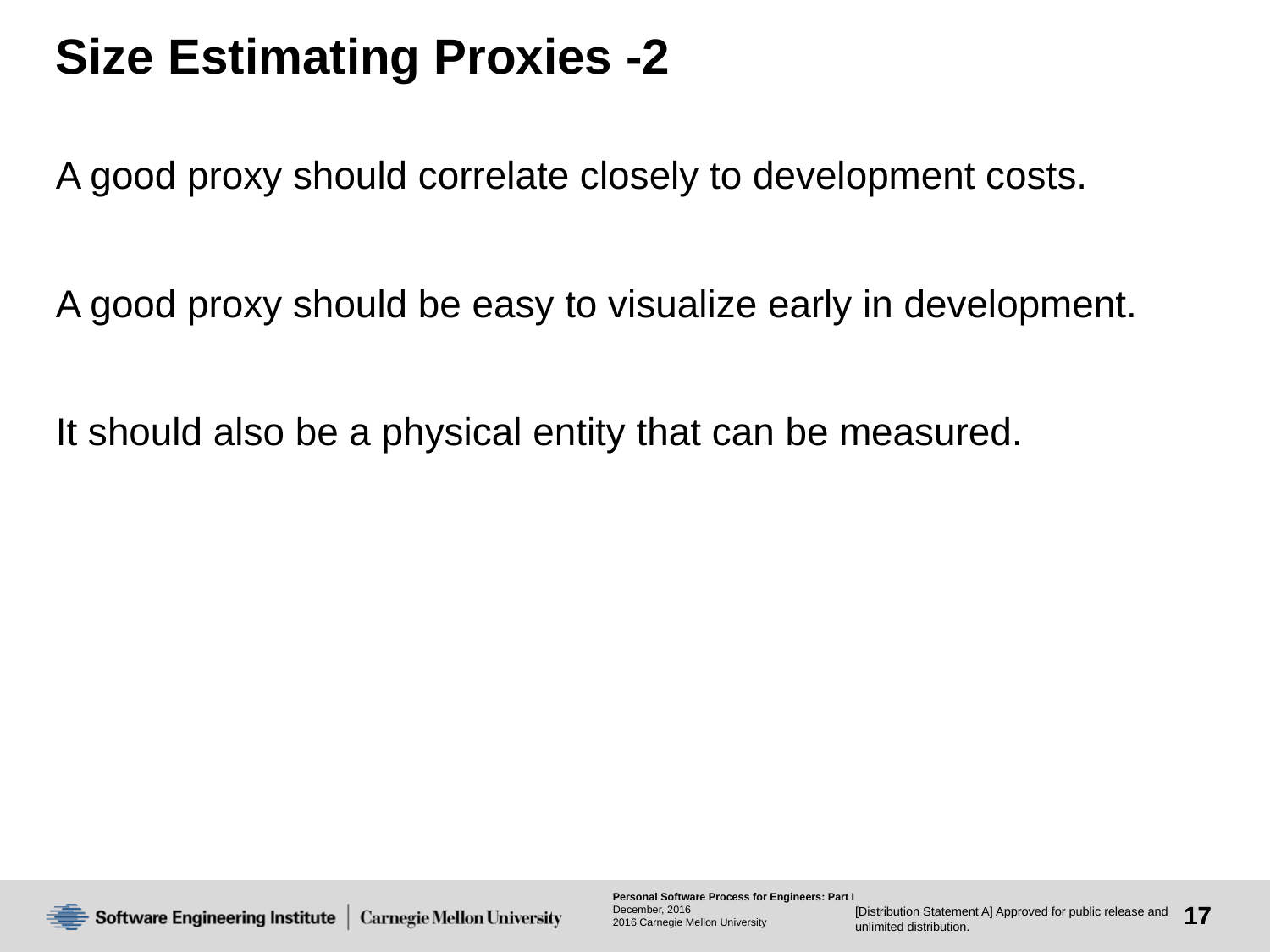

# Size Estimating Proxies -2
A good proxy should correlate closely to development costs.

A good proxy should be easy to visualize early in development.

It should also be a physical entity that can be measured.